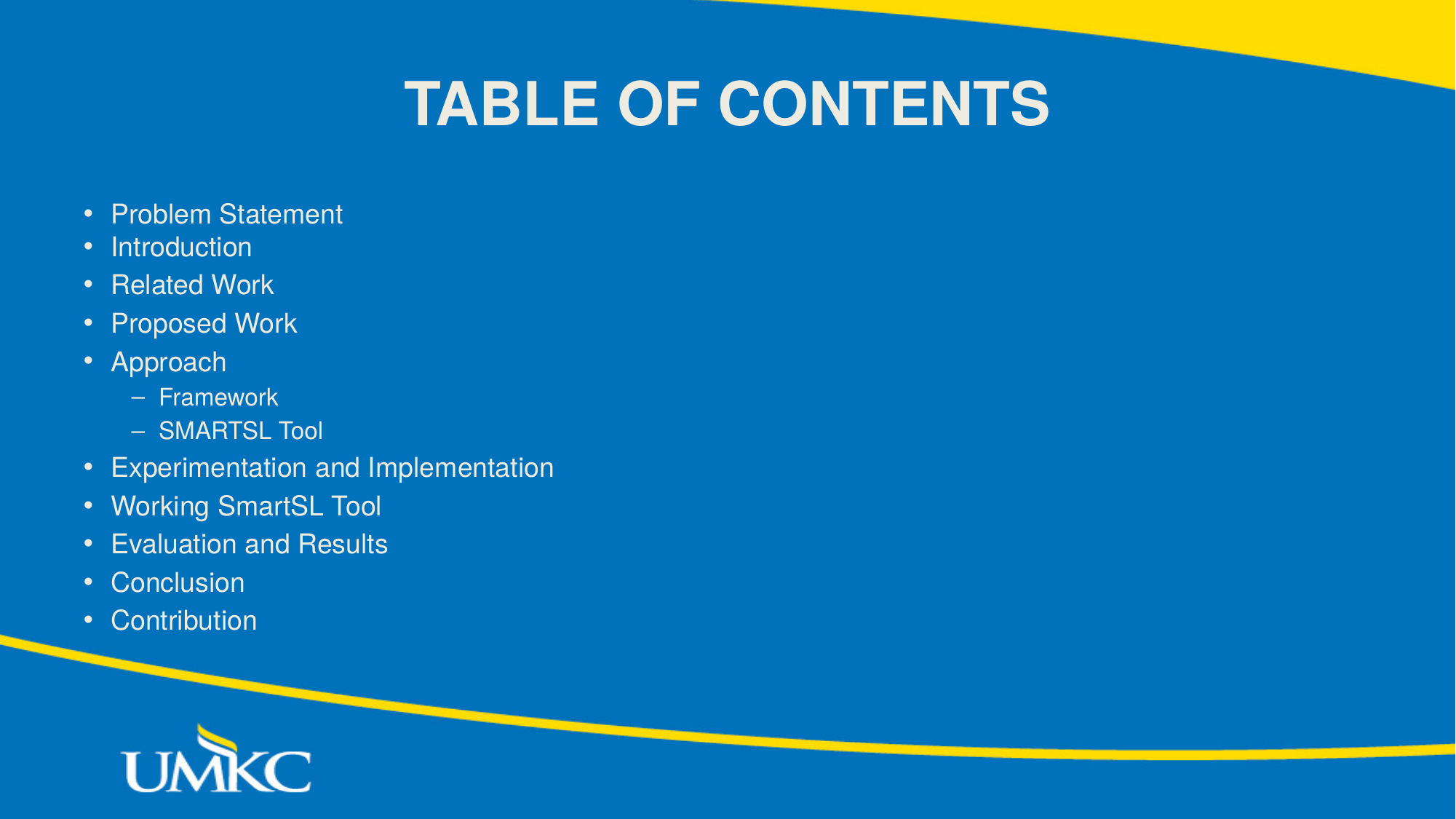

# TABLE OF CONTENTS
Problem Statement
Introduction
Related Work
Proposed Work
Approach
Framework
SMARTSL Tool
Experimentation and Implementation
Working SmartSL Tool
Evaluation and Results
Conclusion
Contribution